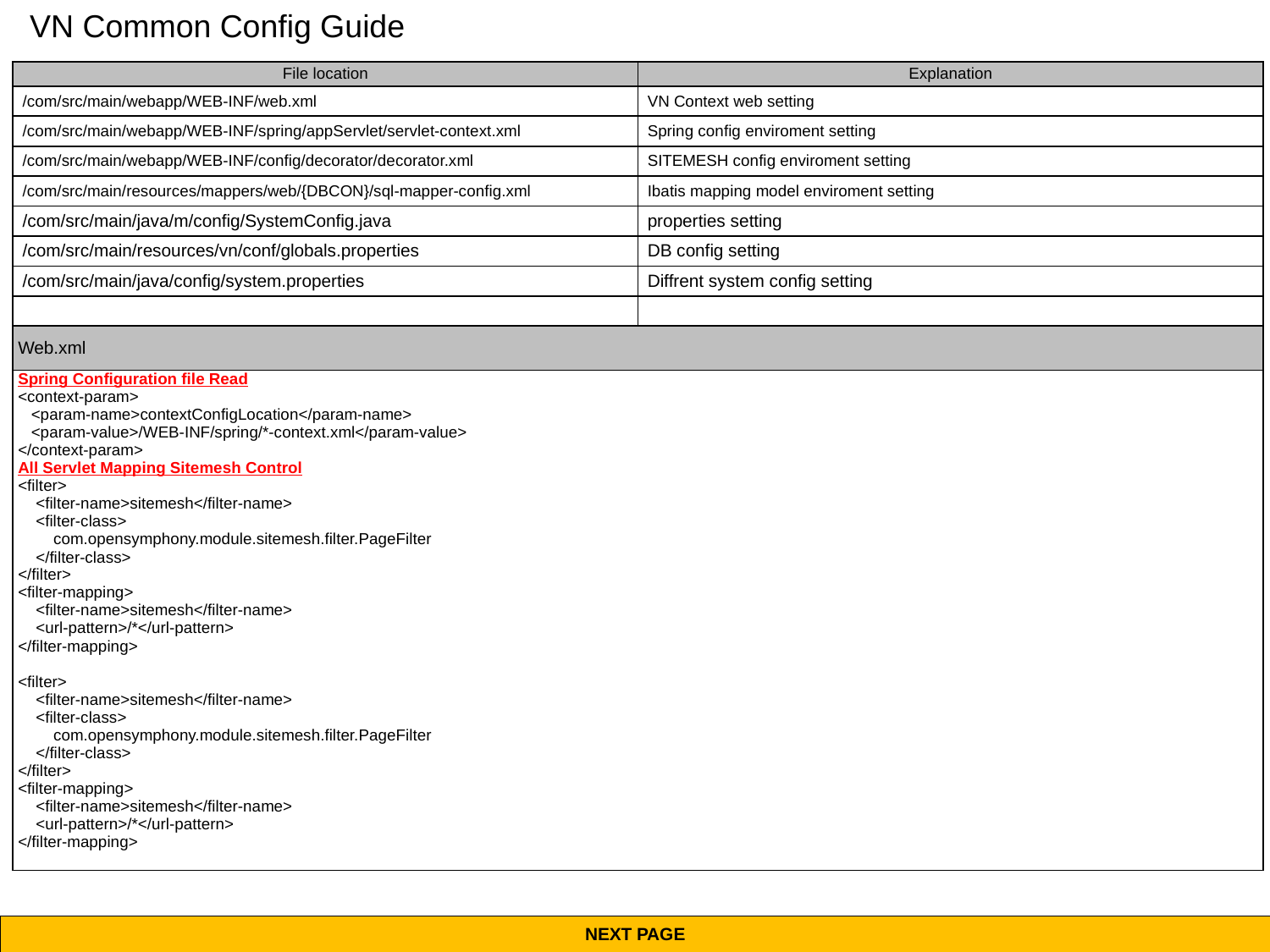

VN Common Config Guide
| File location | Explanation |
| --- | --- |
| /com/src/main/webapp/WEB-INF/web.xml | VN Context web setting |
| /com/src/main/webapp/WEB-INF/spring/appServlet/servlet-context.xml | Spring config enviroment setting |
| /com/src/main/webapp/WEB-INF/config/decorator/decorator.xml | SITEMESH config enviroment setting |
| /com/src/main/resources/mappers/web/{DBCON}/sql-mapper-config.xml | Ibatis mapping model enviroment setting |
| /com/src/main/java/m/config/SystemConfig.java | properties setting |
| /com/src/main/resources/vn/conf/globals.properties | DB config setting |
| /com/src/main/java/config/system.properties | Diffrent system config setting |
|  |  |
| Web.xml |  |
| Spring Configuration file Read <context-param> <param-name>contextConfigLocation</param-name> <param-value>/WEB-INF/spring/\*-context.xml</param-value> </context-param> All Servlet Mapping Sitemesh Control <filter> <filter-name>sitemesh</filter-name> <filter-class> com.opensymphony.module.sitemesh.filter.PageFilter </filter-class> </filter> <filter-mapping> <filter-name>sitemesh</filter-name> <url-pattern>/\*</url-pattern> </filter-mapping> <filter> <filter-name>sitemesh</filter-name> <filter-class> com.opensymphony.module.sitemesh.filter.PageFilter </filter-class> </filter> <filter-mapping> <filter-name>sitemesh</filter-name> <url-pattern>/\*</url-pattern> </filter-mapping> |  |
NEXT PAGE